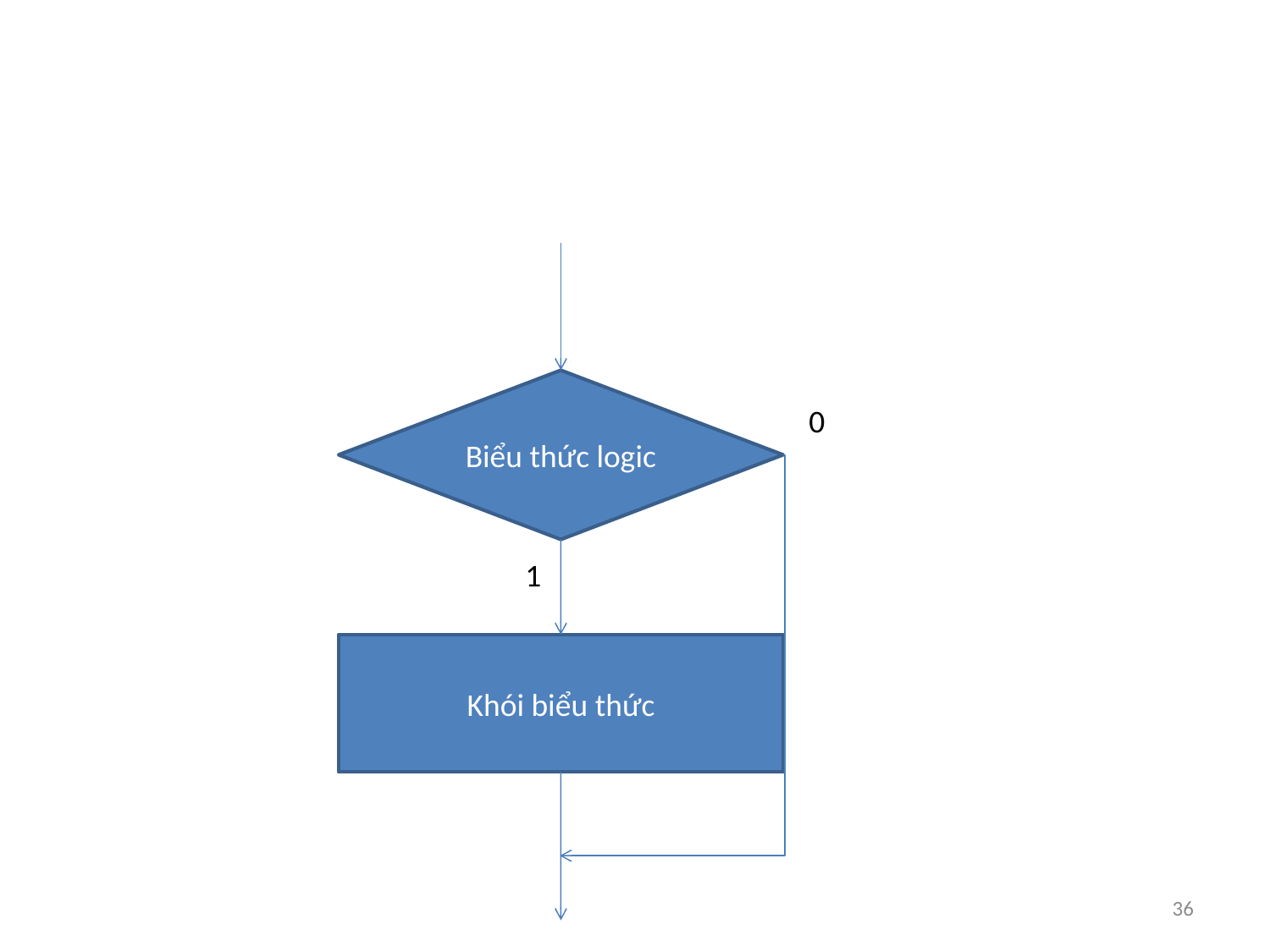

#
Biểu thức logic
0
1
Khói biểu thức

36